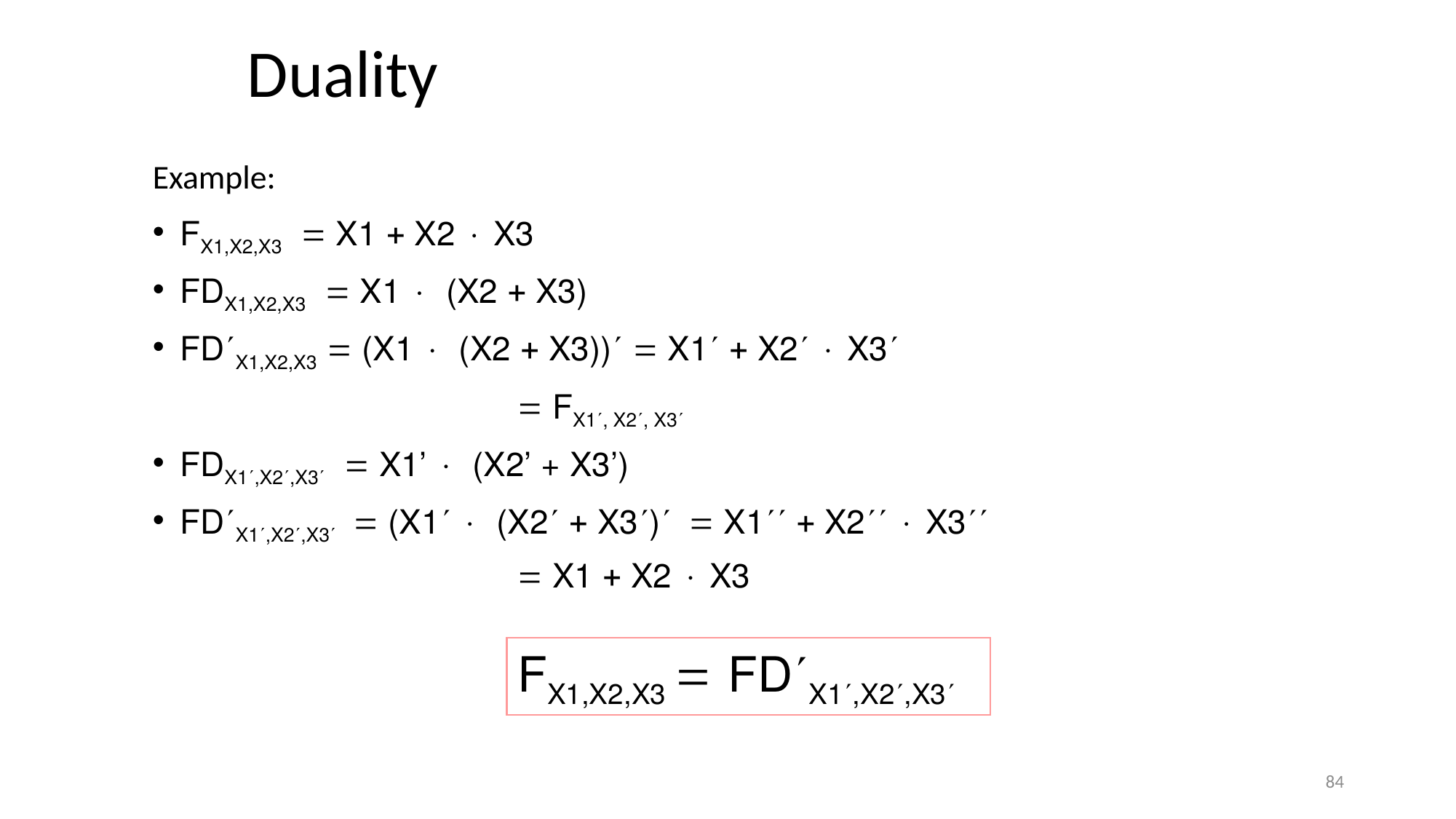

# Duality
Example:
FX1,X2,X3  = X1 + X2 ⋅ X3
FDX1,X2,X3  = X1 ⋅ (X2 + X3)
FD′X1,X2,X3 = (X1 ⋅ (X2 + X3))′ = X1′ + X2′ ⋅ X3′
				 = FX1′, X2′, X3′
FDX1′,X2′,X3′  = X1’ ⋅ (X2’ + X3’)
FD′X1′,X2′,X3′ = (X1′ ⋅ (X2′ + X3′)′ = X1′′ + X2′′ ⋅ X3′′
				 = X1 + X2 ⋅ X3
FX1,X2,X3 =  FD′X1′,X2′,X3′
84